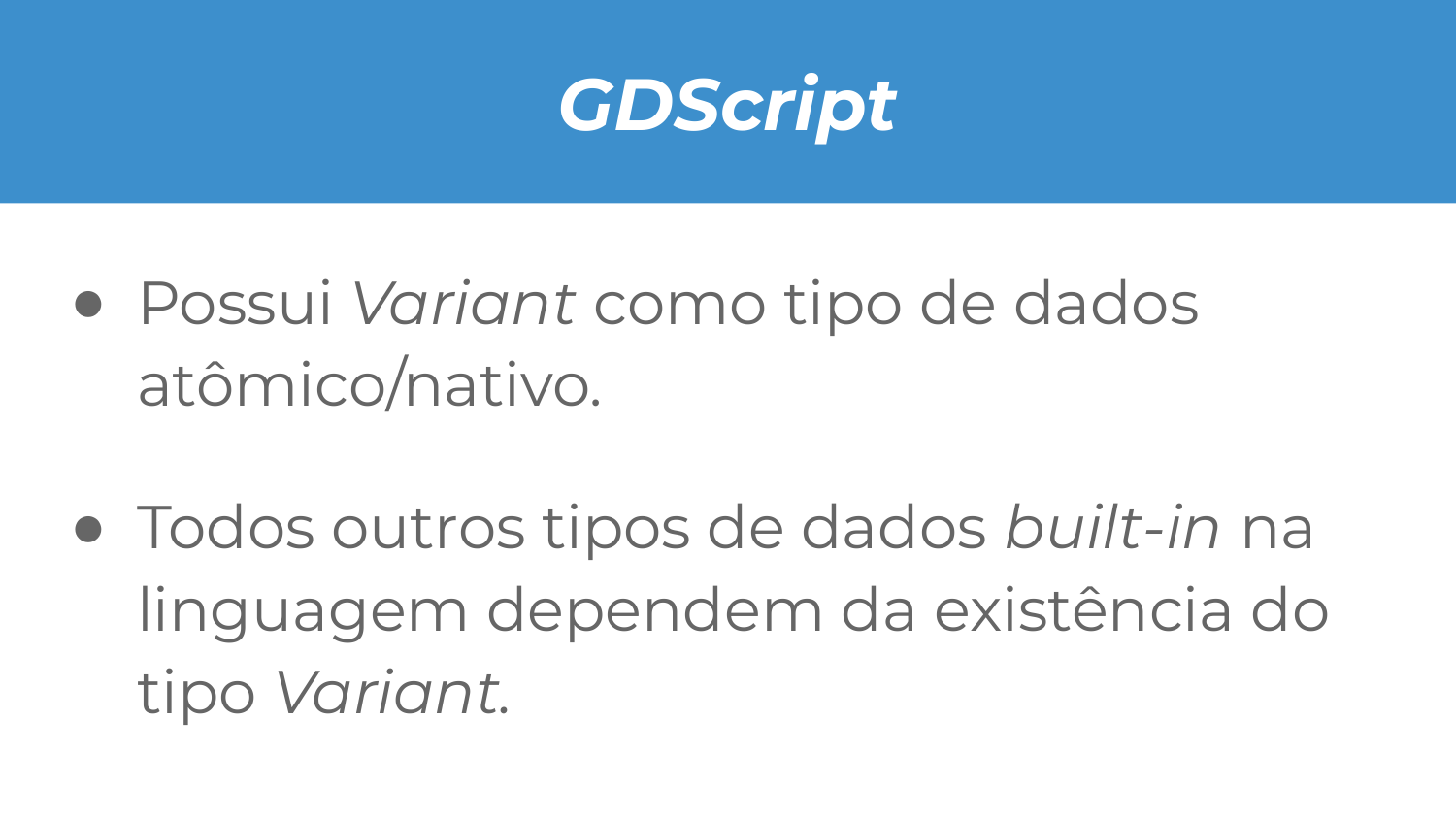

# GDScript
Possui Variant como tipo de dados atômico/nativo.
Todos outros tipos de dados built-in na linguagem dependem da existência do tipo Variant.